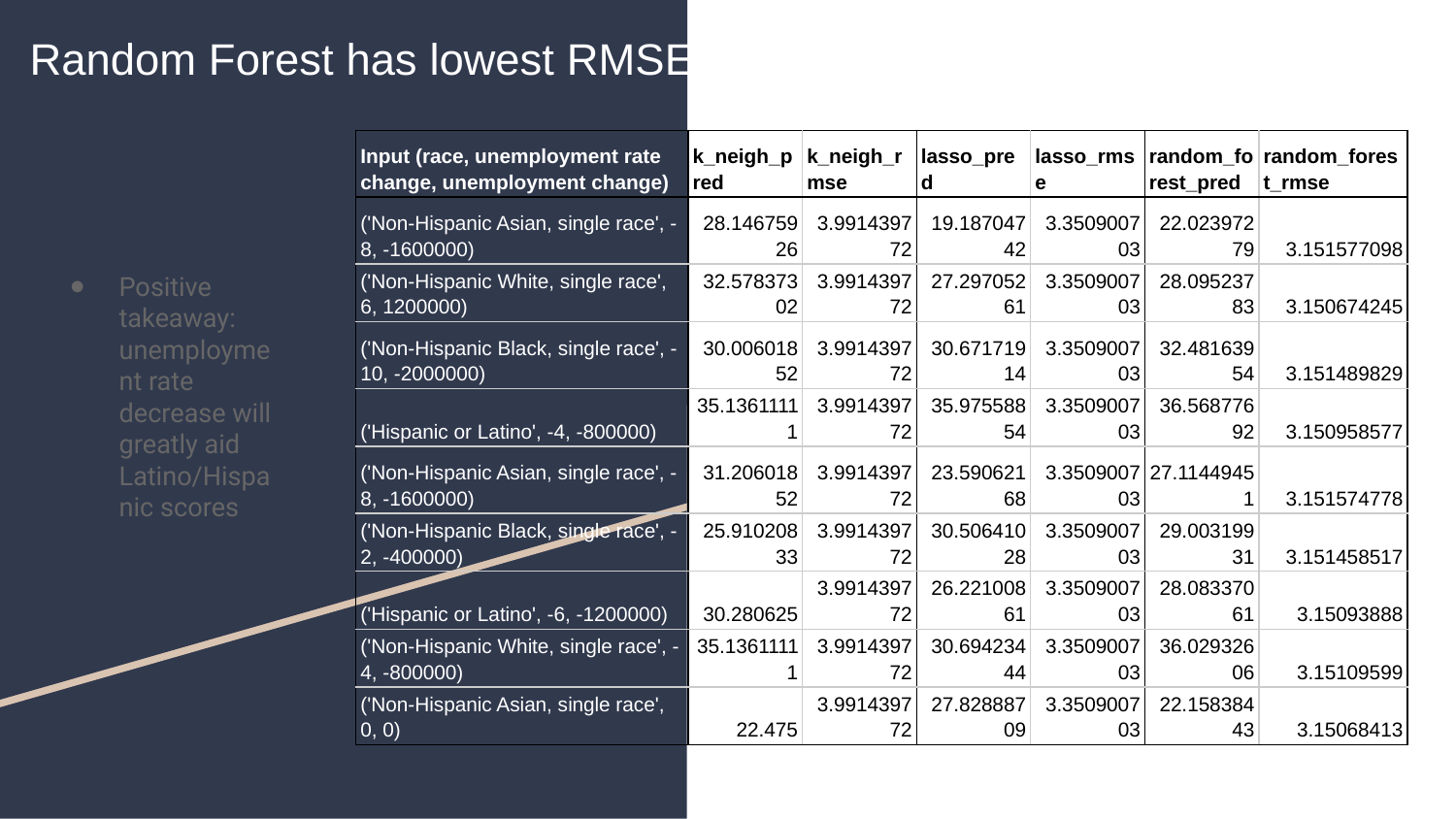

# Random Forest has lowest RMSE

| Input (race, unemployment rate change, unemployment change) | k\_neigh\_pred | k\_neigh\_rmse | lasso\_pred | lasso\_rmse | random\_forest\_pred | random\_forest\_rmse |
| --- | --- | --- | --- | --- | --- | --- |
| ('Non-Hispanic Asian, single race', -8, -1600000) | 28.14675926 | 3.991439772 | 19.18704742 | 3.350900703 | 22.02397279 | 3.151577098 |
| ('Non-Hispanic White, single race', 6, 1200000) | 32.57837302 | 3.991439772 | 27.29705261 | 3.350900703 | 28.09523783 | 3.150674245 |
| ('Non-Hispanic Black, single race', -10, -2000000) | 30.00601852 | 3.991439772 | 30.67171914 | 3.350900703 | 32.48163954 | 3.151489829 |
| ('Hispanic or Latino', -4, -800000) | 35.13611111 | 3.991439772 | 35.97558854 | 3.350900703 | 36.56877692 | 3.150958577 |
| ('Non-Hispanic Asian, single race', -8, -1600000) | 31.20601852 | 3.991439772 | 23.59062168 | 3.350900703 | 27.11449451 | 3.151574778 |
| ('Non-Hispanic Black, single race', -2, -400000) | 25.91020833 | 3.991439772 | 30.50641028 | 3.350900703 | 29.00319931 | 3.151458517 |
| ('Hispanic or Latino', -6, -1200000) | 30.280625 | 3.991439772 | 26.22100861 | 3.350900703 | 28.08337061 | 3.15093888 |
| ('Non-Hispanic White, single race', -4, -800000) | 35.13611111 | 3.991439772 | 30.69423444 | 3.350900703 | 36.02932606 | 3.15109599 |
| ('Non-Hispanic Asian, single race', 0, 0) | 22.475 | 3.991439772 | 27.82888709 | 3.350900703 | 22.15838443 | 3.15068413 |
Positive takeaway: unemployment rate decrease will greatly aid Latino/Hispanic scores